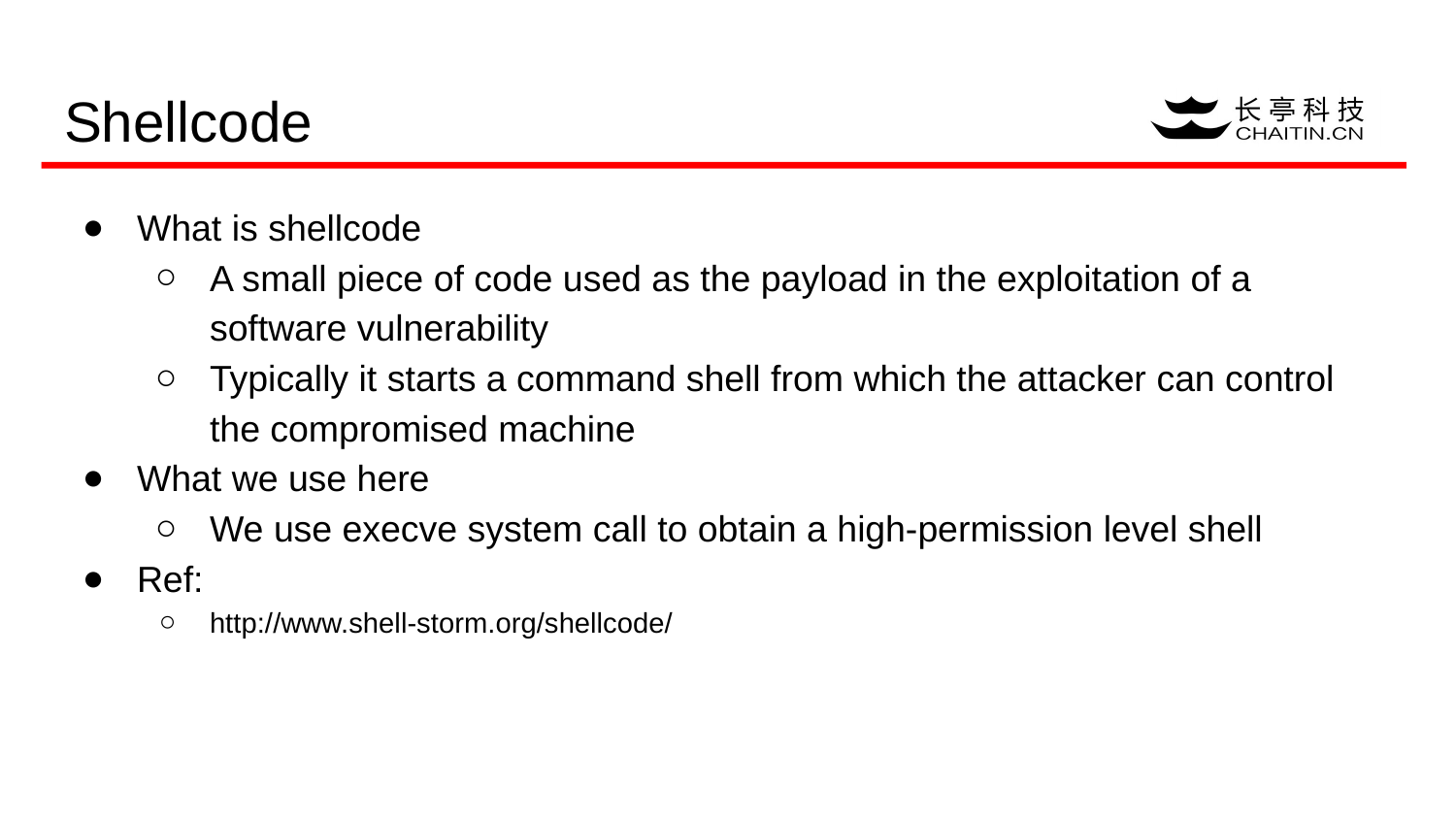

# Shellcode
What is shellcode
A small piece of code used as the payload in the exploitation of a software vulnerability
Typically it starts a command shell from which the attacker can control the compromised machine
What we use here
We use execve system call to obtain a high-permission level shell
Ref:
http://www.shell-storm.org/shellcode/